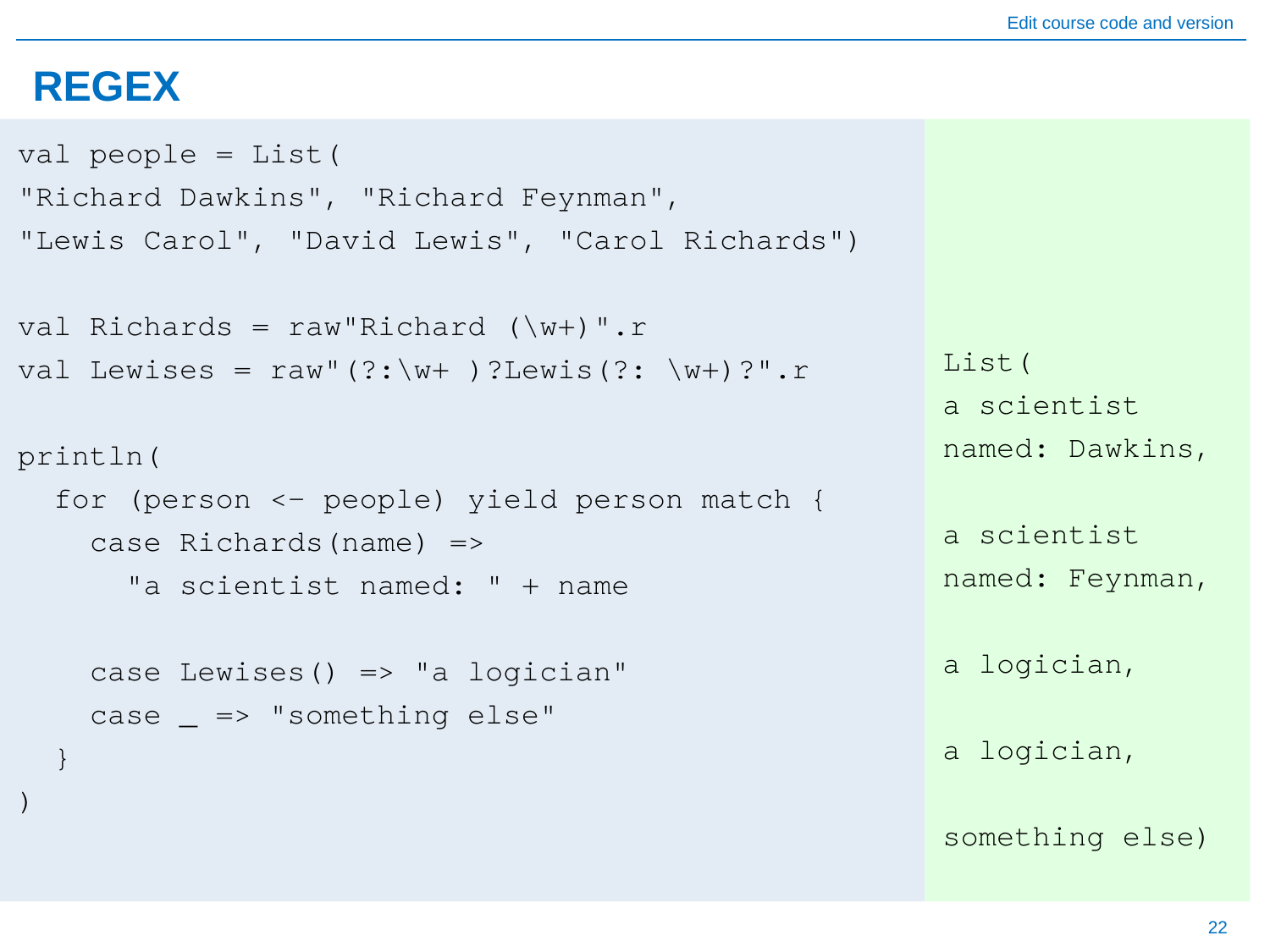

# REGEX
List(
a scientist named: Dawkins,

a scientist named: Feynman,

a logician,

a logician,

something else)

val people = List(
"Richard Dawkins", "Richard Feynman",
"Lewis Carol", "David Lewis", "Carol Richards")
val Richards = raw"Richard (\w+)".r
val Lewises = raw"(?:\w+ )?Lewis(?: \w+)?".r
println(
  for (person <- people) yield person match {
    case Richards(name) =>
      "a scientist named: " + name

    case Lewises() => "a logician"
    case _ => "something else"
  }
)